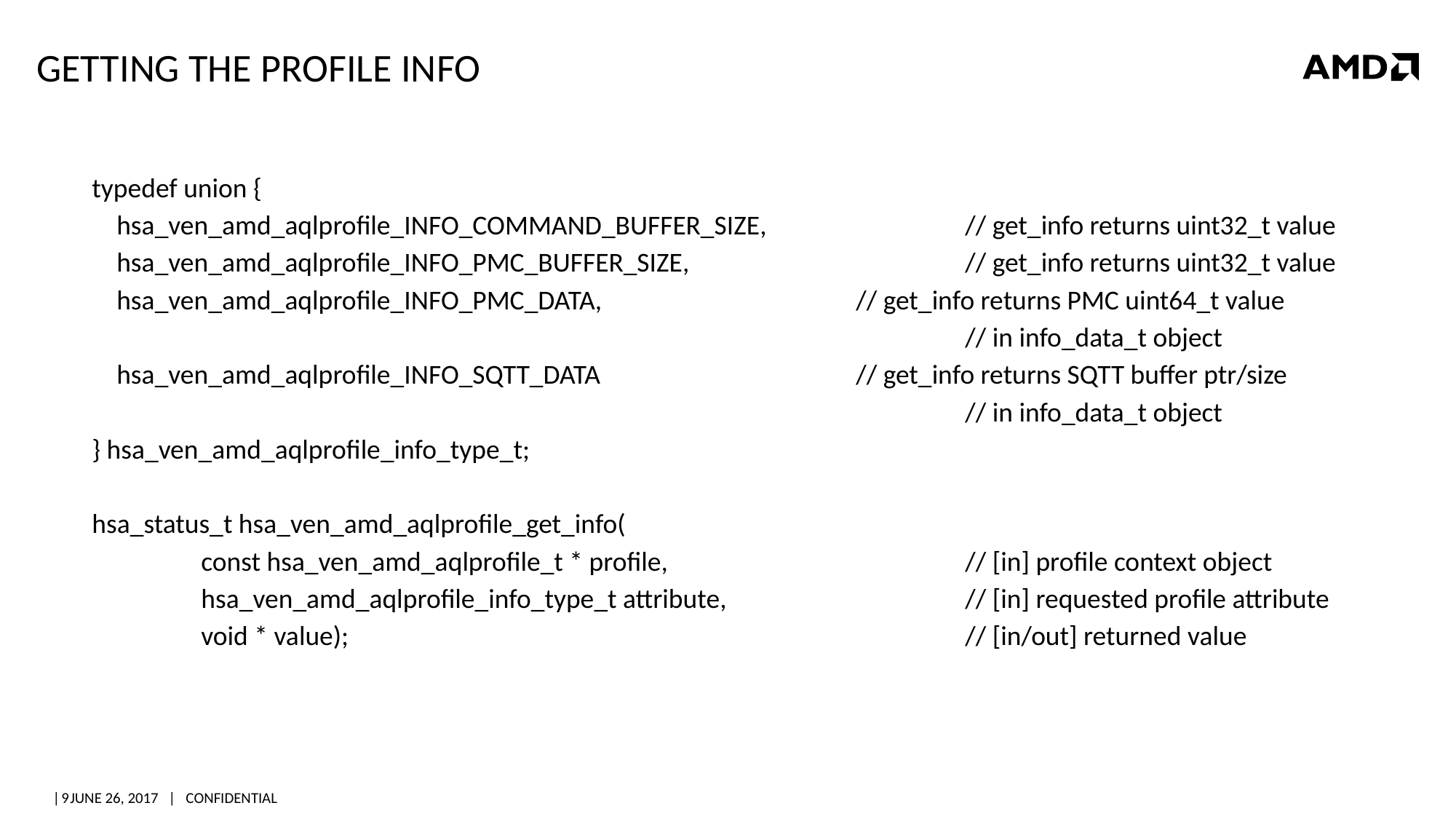

# Getting the profile info
typedef union {
    hsa_ven_amd_aqlprofile_INFO_COMMAND_BUFFER_SIZE,		// get_info returns uint32_t value
    hsa_ven_amd_aqlprofile_INFO_PMC_BUFFER_SIZE,			// get_info returns uint32_t value
    hsa_ven_amd_aqlprofile_INFO_PMC_DATA,			// get_info returns PMC uint64_t value
								// in info_data_t object
    hsa_ven_amd_aqlprofile_INFO_SQTT_DATA			// get_info returns SQTT buffer ptr/size
								// in info_data_t object
} hsa_ven_amd_aqlprofile_info_type_t;

hsa_status_t hsa_ven_amd_aqlprofile_get_info(
	const hsa_ven_amd_aqlprofile_t * profile,			// [in] profile context object
	hsa_ven_amd_aqlprofile_info_type_t attribute,			// [in] requested profile attribute
	void * value);						// [in/out] returned value